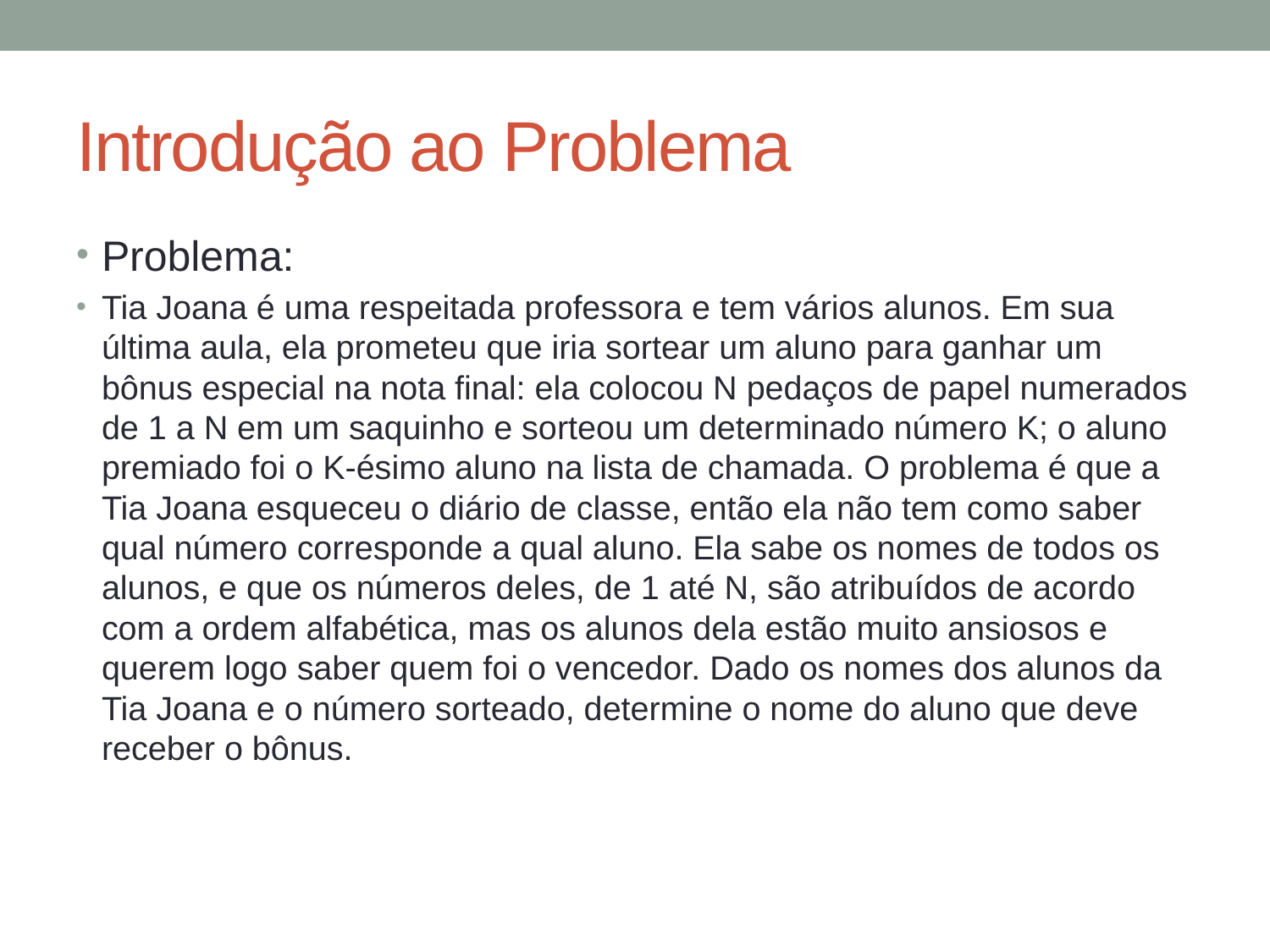

# Introdução ao Problema
Problema:
Tia Joana é uma respeitada professora e tem vários alunos. Em sua última aula, ela prometeu que iria sortear um aluno para ganhar um bônus especial na nota final: ela colocou N pedaços de papel numerados de 1 a N em um saquinho e sorteou um determinado número K; o aluno premiado foi o K-ésimo aluno na lista de chamada. O problema é que a Tia Joana esqueceu o diário de classe, então ela não tem como saber qual número corresponde a qual aluno. Ela sabe os nomes de todos os alunos, e que os números deles, de 1 até N, são atribuídos de acordo com a ordem alfabética, mas os alunos dela estão muito ansiosos e querem logo saber quem foi o vencedor. Dado os nomes dos alunos da Tia Joana e o número sorteado, determine o nome do aluno que deve receber o bônus.